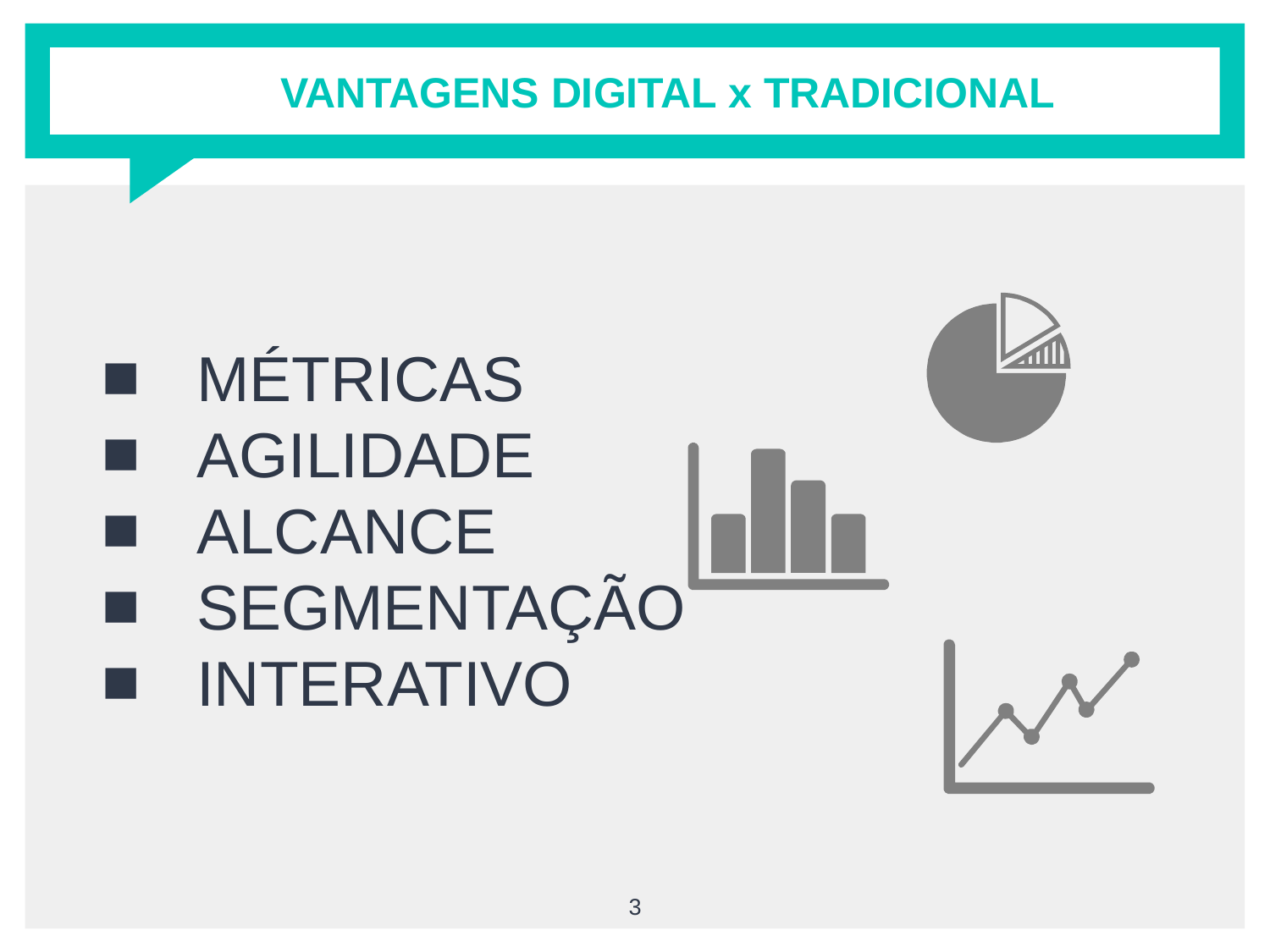

# VANTAGENS DIGITAL x TRADICIONAL

  MÉTRICAS
  AGILIDADE
  ALCANCE
  SEGMENTAÇÃO
  INTERATIVO

3